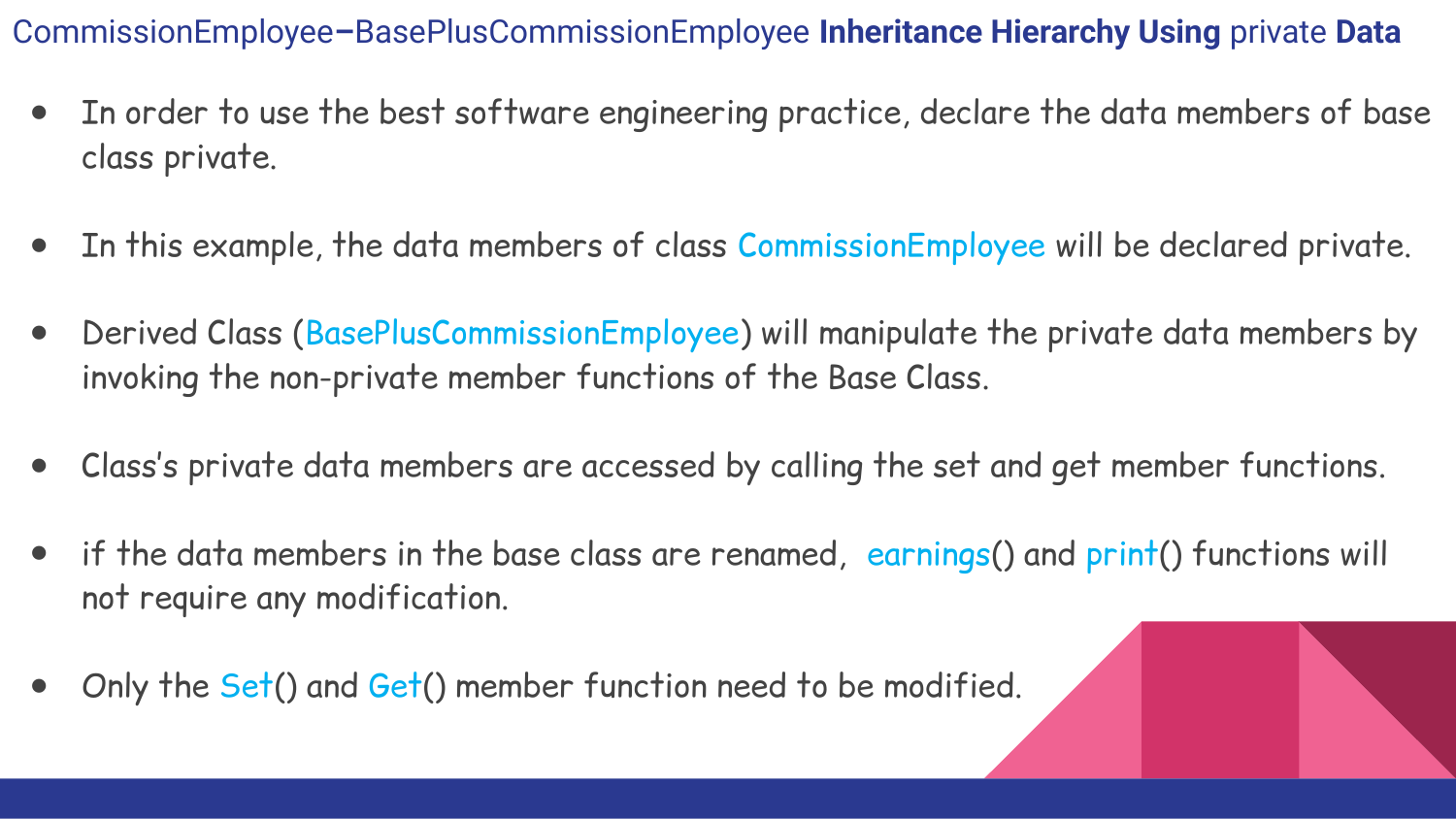

# CommissionEmployee–BasePlusCommissionEmployee Inheritance Hierarchy Using private Data
In order to use the best software engineering practice, declare the data members of base class private.

In this example, the data members of class CommissionEmployee will be declared private.

Derived Class (BasePlusCommissionEmployee) will manipulate the private data members by invoking the non-private member functions of the Base Class.

Class’s private data members are accessed by calling the set and get member functions.

if the data members in the base class are renamed,  earnings() and print() functions will not require any modification.

Only the Set() and Get() member function need to be modified.